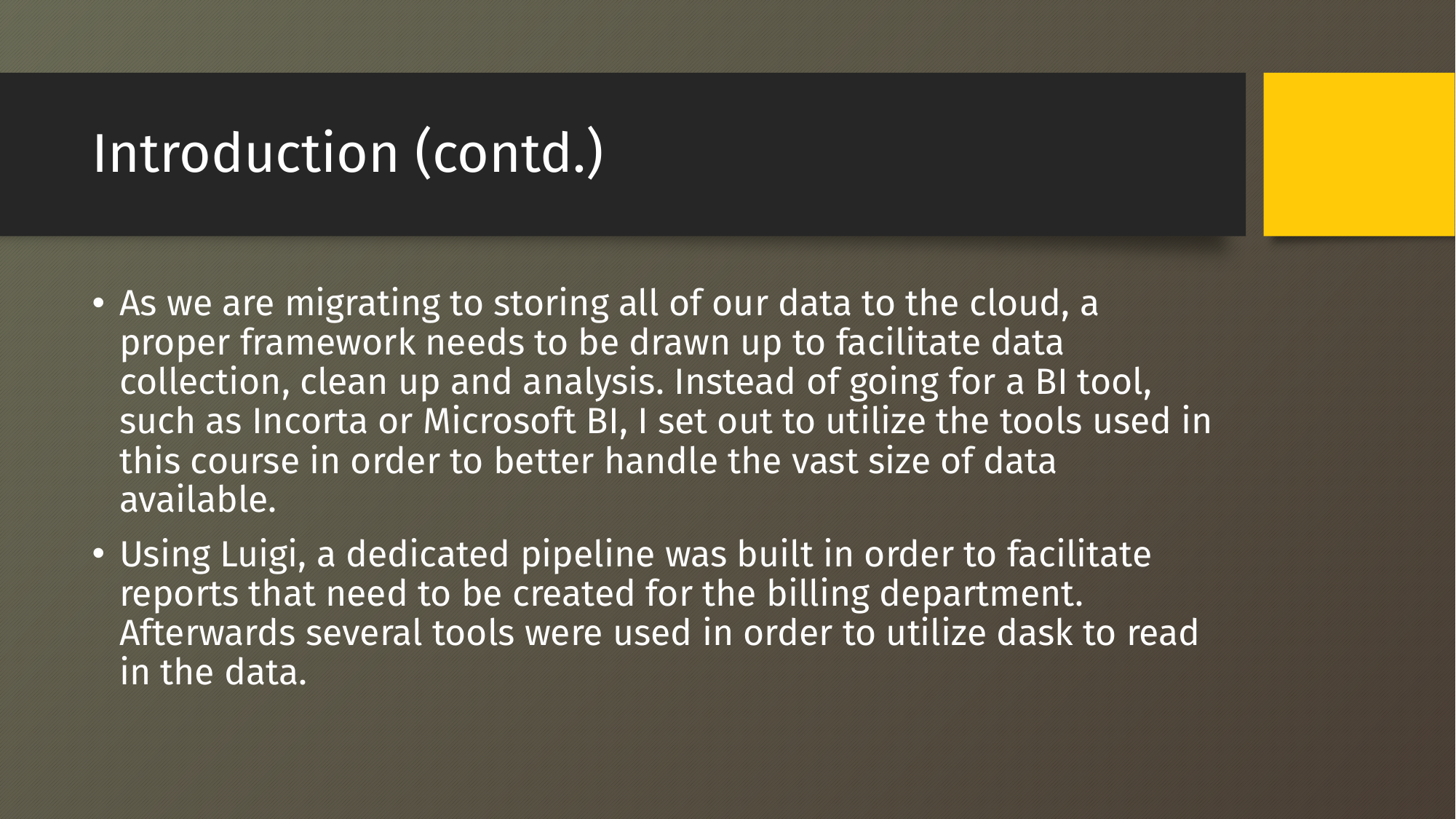

# Introduction (contd.)
As we are migrating to storing all of our data to the cloud, a proper framework needs to be drawn up to facilitate data collection, clean up and analysis. Instead of going for a BI tool, such as Incorta or Microsoft BI, I set out to utilize the tools used in this course in order to better handle the vast size of data available.
Using Luigi, a dedicated pipeline was built in order to facilitate reports that need to be created for the billing department. Afterwards several tools were used in order to utilize dask to read in the data.